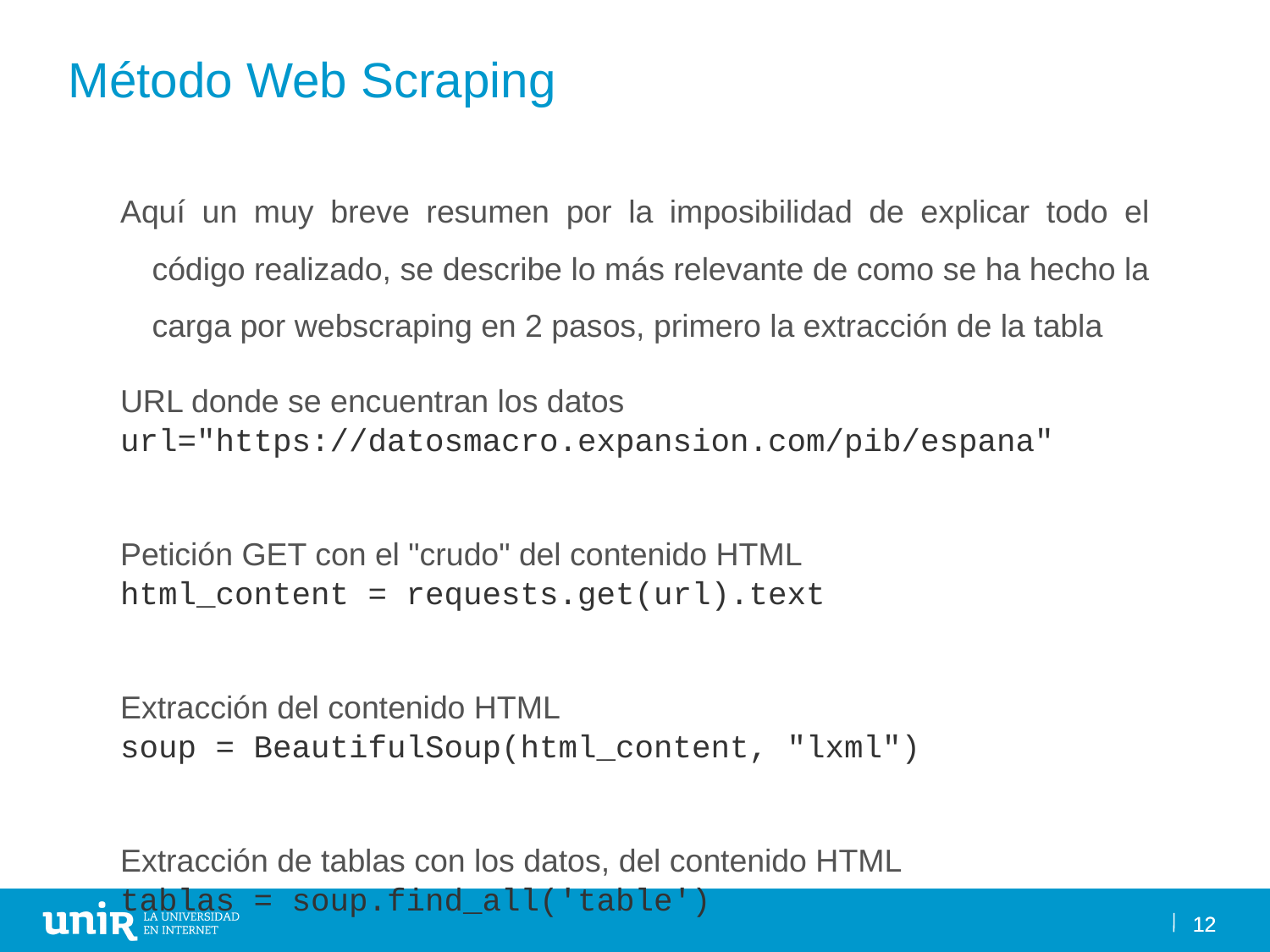

Método Web Scraping
Aquí un muy breve resumen por la imposibilidad de explicar todo el código realizado, se describe lo más relevante de como se ha hecho la carga por webscraping en 2 pasos, primero la extracción de la tabla
URL donde se encuentran los datos
url="https://datosmacro.expansion.com/pib/espana"

Petición GET con el "crudo" del contenido HTML
html_content = requests.get(url).text

Extracción del contenido HTML
soup = BeautifulSoup(html_content, "lxml")

Extracción de tablas con los datos, del contenido HTML
tablas = soup.find_all('table')
12
12